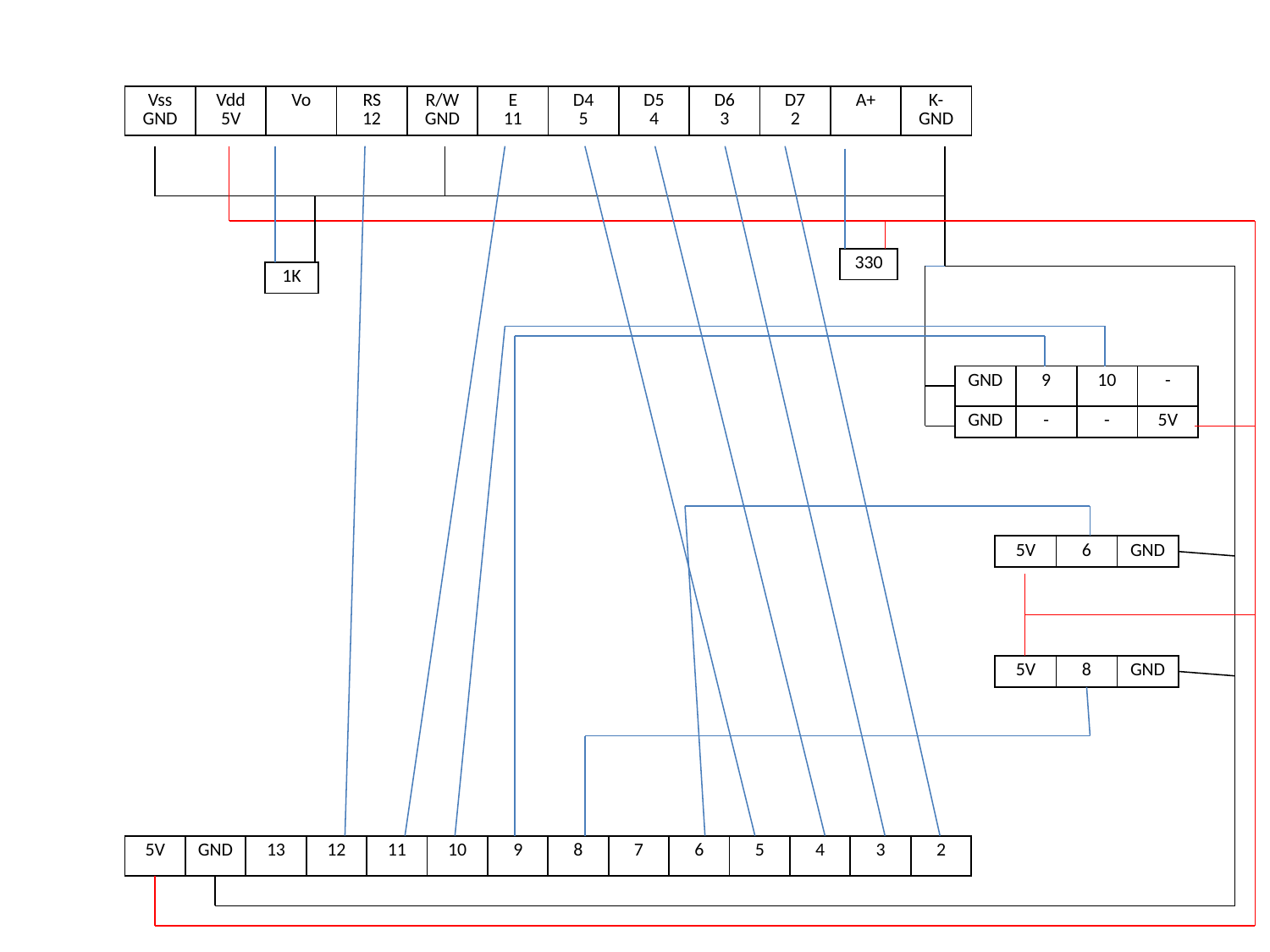

| Vss GND | Vdd 5V | Vo | RS 12 | R/W GND | E 11 | D4 5 | D5 4 | D6 3 | D7 2 | A+ | K- GND |
| --- | --- | --- | --- | --- | --- | --- | --- | --- | --- | --- | --- |
| 330 |
| --- |
| 1K |
| --- |
| GND | 9 | 10 | - |
| --- | --- | --- | --- |
| GND | - | - | 5V |
| 5V | 6 | GND |
| --- | --- | --- |
| 5V | 8 | GND |
| --- | --- | --- |
| 5V | GND | 13 | 12 | 11 | 10 | 9 | 8 | 7 | 6 | 5 | 4 | 3 | 2 |
| --- | --- | --- | --- | --- | --- | --- | --- | --- | --- | --- | --- | --- | --- |